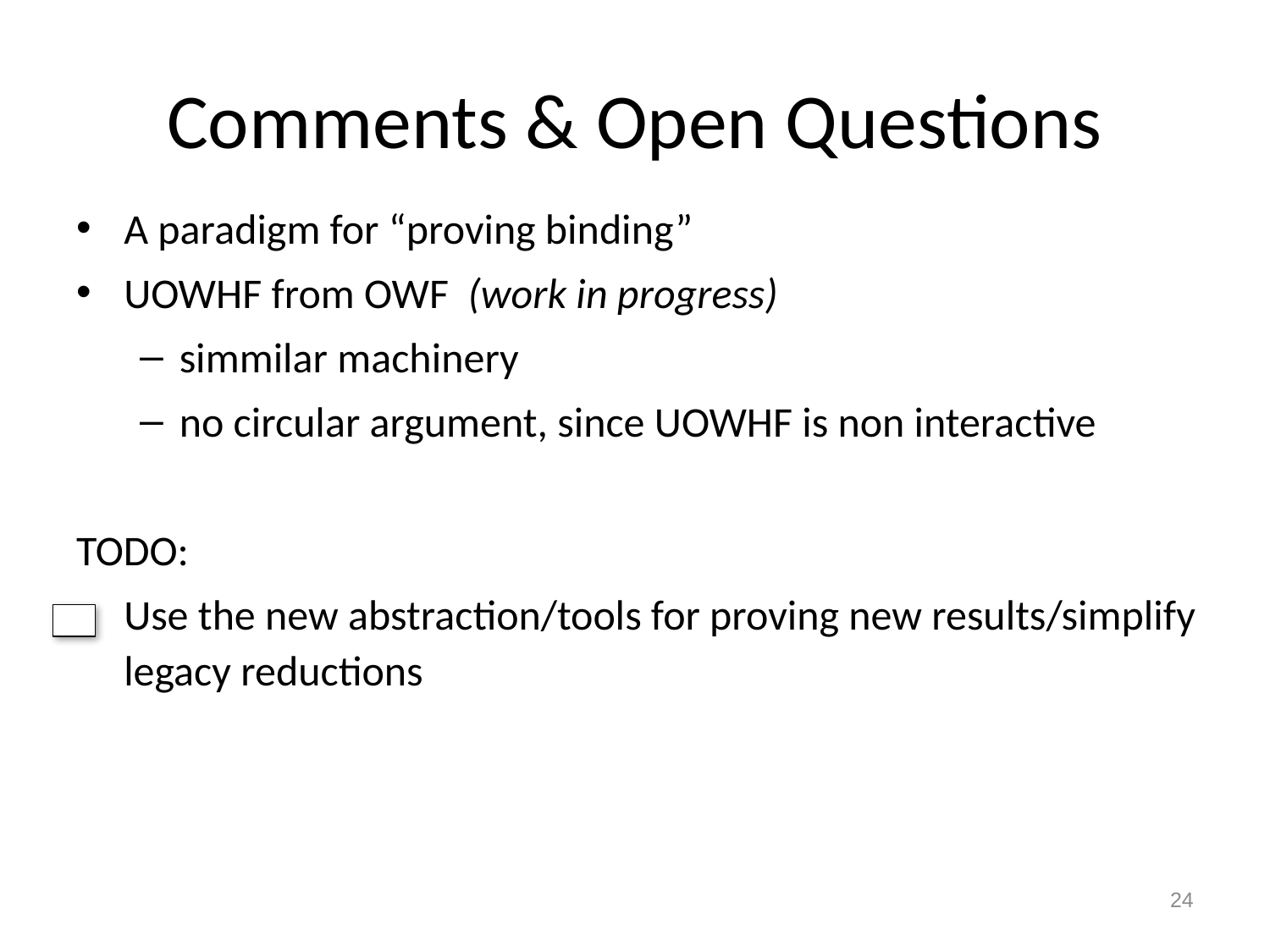

# Comments & Open Questions
A paradigm for “proving binding”
UOWHF from OWF  (work in progress)
simmilar machinery
no circular argument, since UOWHF is non interactive

TODO:
Use the new abstraction/tools for proving new results/simplify legacy reductions

24